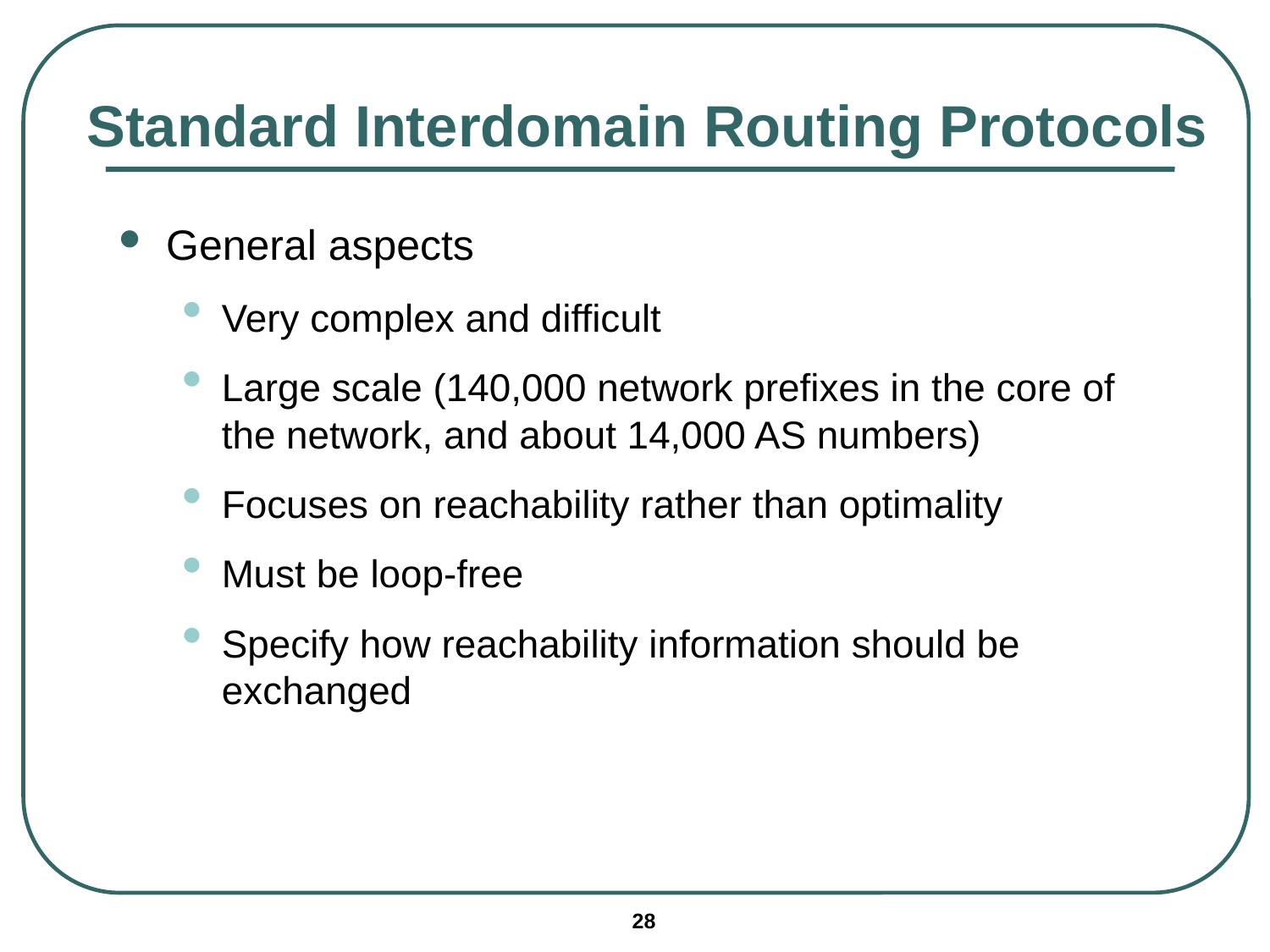

# Standard Interdomain Routing Protocols
General aspects
Very complex and difficult
Large scale (140,000 network prefixes in the core of the network, and about 14,000 AS numbers)
Focuses on reachability rather than optimality
Must be loop-free
Specify how reachability information should be exchanged
28